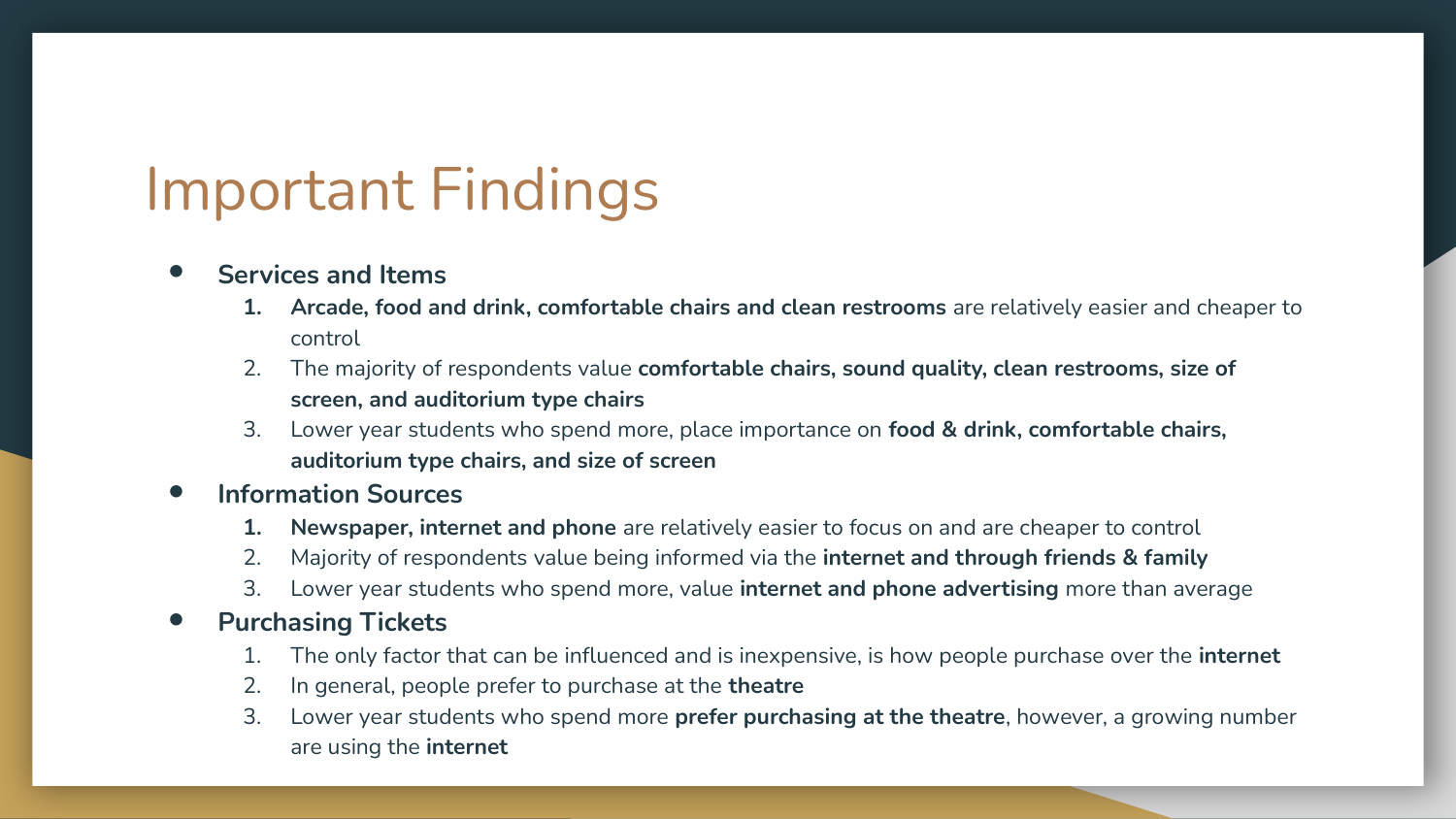

# Important Findings
Services and Items
Arcade, food and drink, comfortable chairs and clean restrooms are relatively easier and cheaper to control
The majority of respondents value comfortable chairs, sound quality, clean restrooms, size of screen, and auditorium type chairs
Lower year students who spend more, place importance on food & drink, comfortable chairs, auditorium type chairs, and size of screen
Information Sources
Newspaper, internet and phone are relatively easier to focus on and are cheaper to control
Majority of respondents value being informed via the internet and through friends & family
Lower year students who spend more, value internet and phone advertising more than average
Purchasing Tickets
The only factor that can be influenced and is inexpensive, is how people purchase over the internet
In general, people prefer to purchase at the theatre
Lower year students who spend more prefer purchasing at the theatre, however, a growing number are using the internet